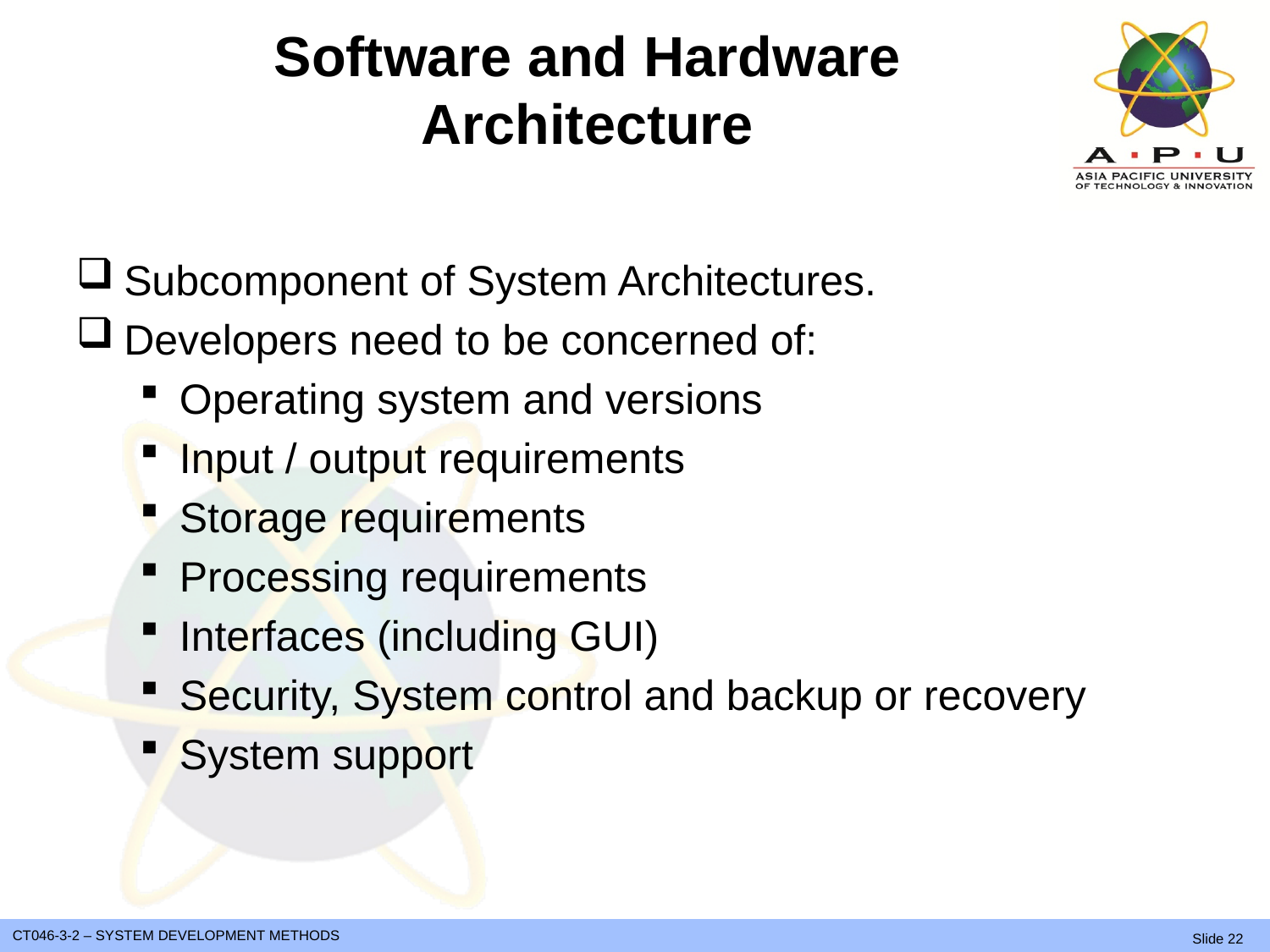

# Software and Hardware Architecture
Subcomponent of System Architectures.
Developers need to be concerned of:
Operating system and versions
Input / output requirements
Storage requirements
Processing requirements
Interfaces (including GUI)
Security, System control and backup or recovery
System support